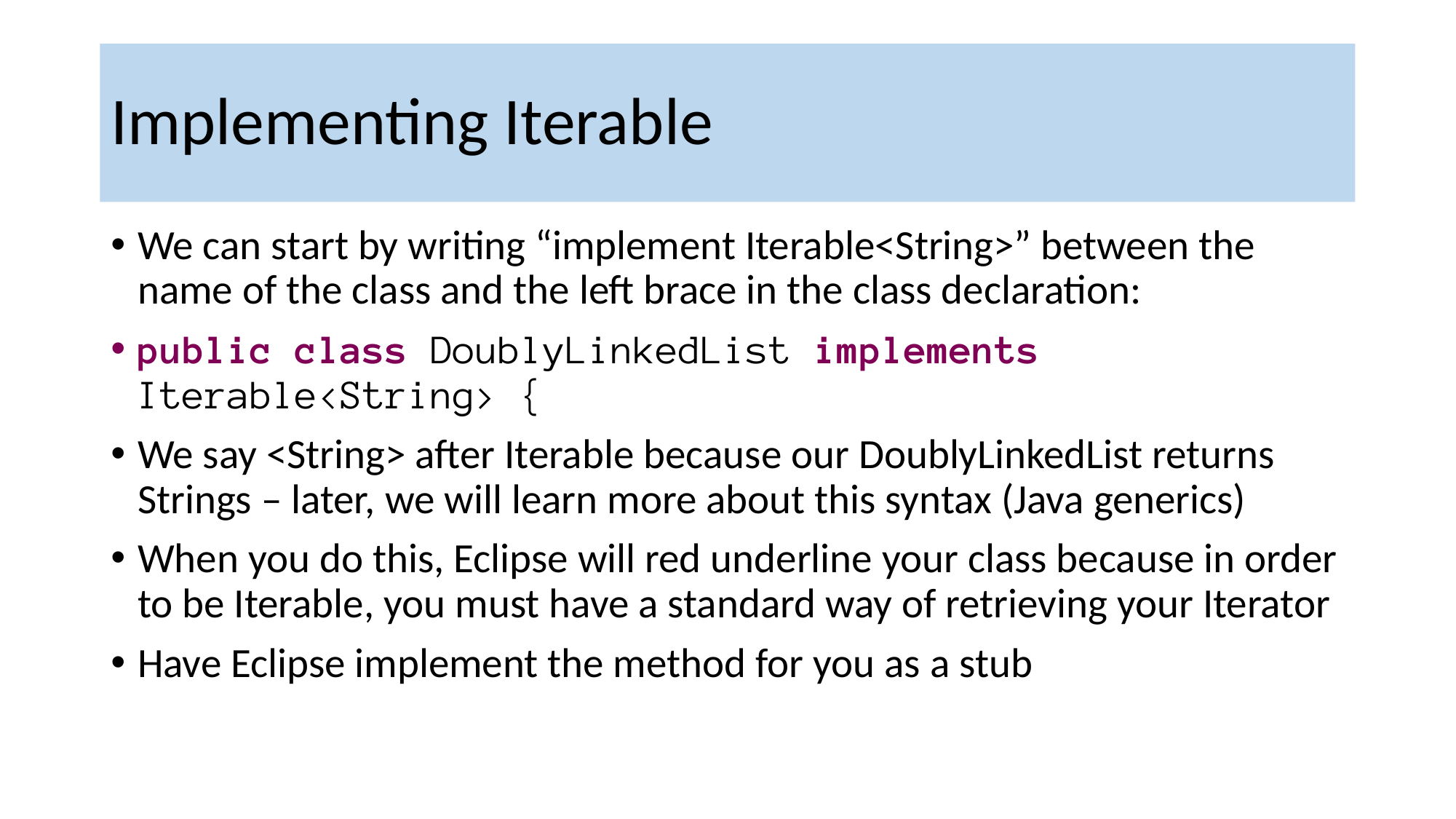

# Implementing Iterable
We can start by writing “implement Iterable<String>” between the name of the class and the left brace in the class declaration:
public class DoublyLinkedList implements Iterable<String> {
We say <String> after Iterable because our DoublyLinkedList returns Strings – later, we will learn more about this syntax (Java generics)
When you do this, Eclipse will red underline your class because in order to be Iterable, you must have a standard way of retrieving your Iterator
Have Eclipse implement the method for you as a stub